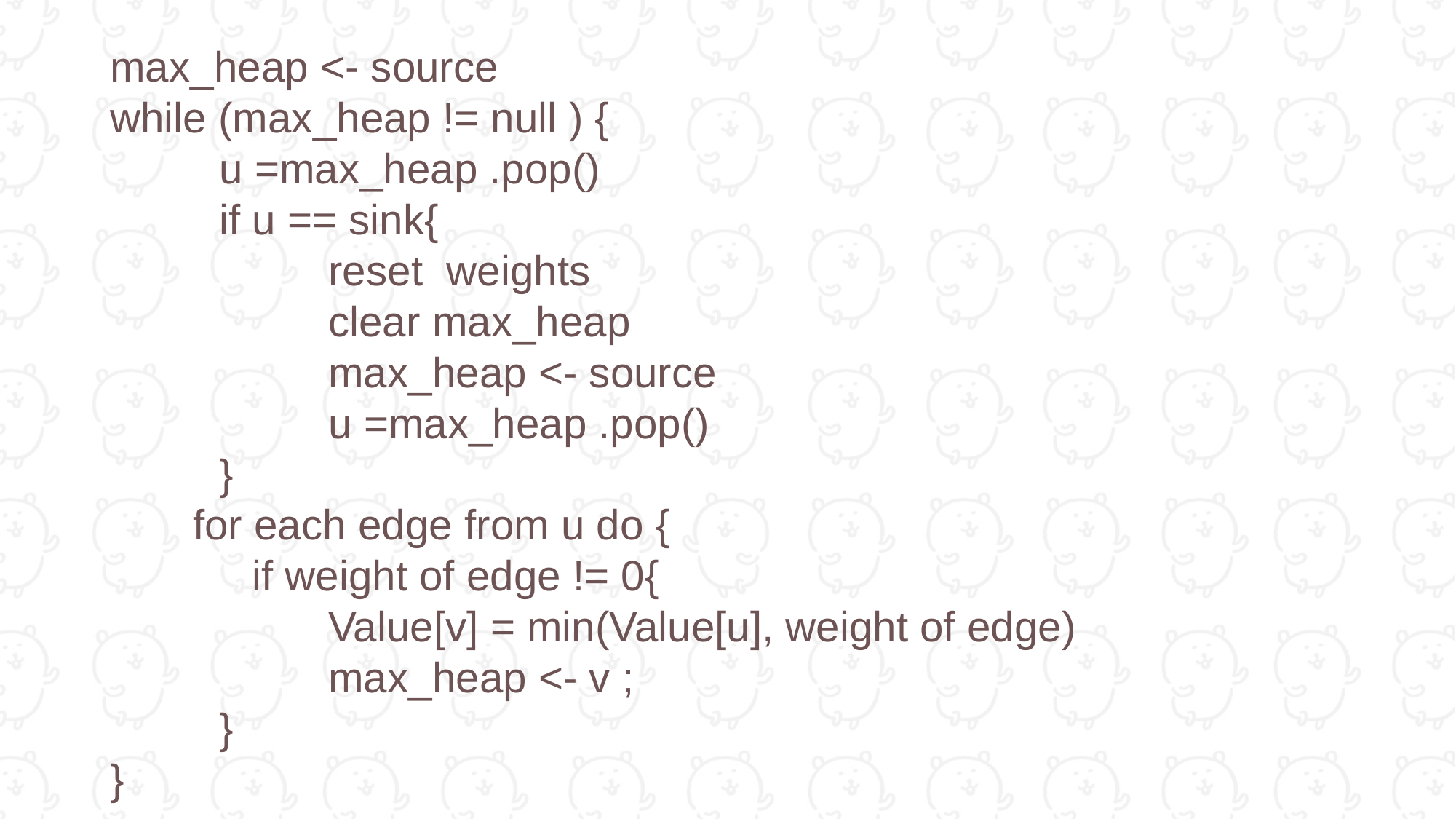

max_heap <- source
while (max_heap != null ) {
	u =max_heap .pop()
 	if u == sink{
		reset  weights
		clear max_heap
	max_heap <- source
 		u =max_heap .pop()
	}
       for each edge from u do {
            if weight of edge != 0{
		Value[v] = min(Value[u], weight of edge)
           	max_heap <- v ;
 	}
}